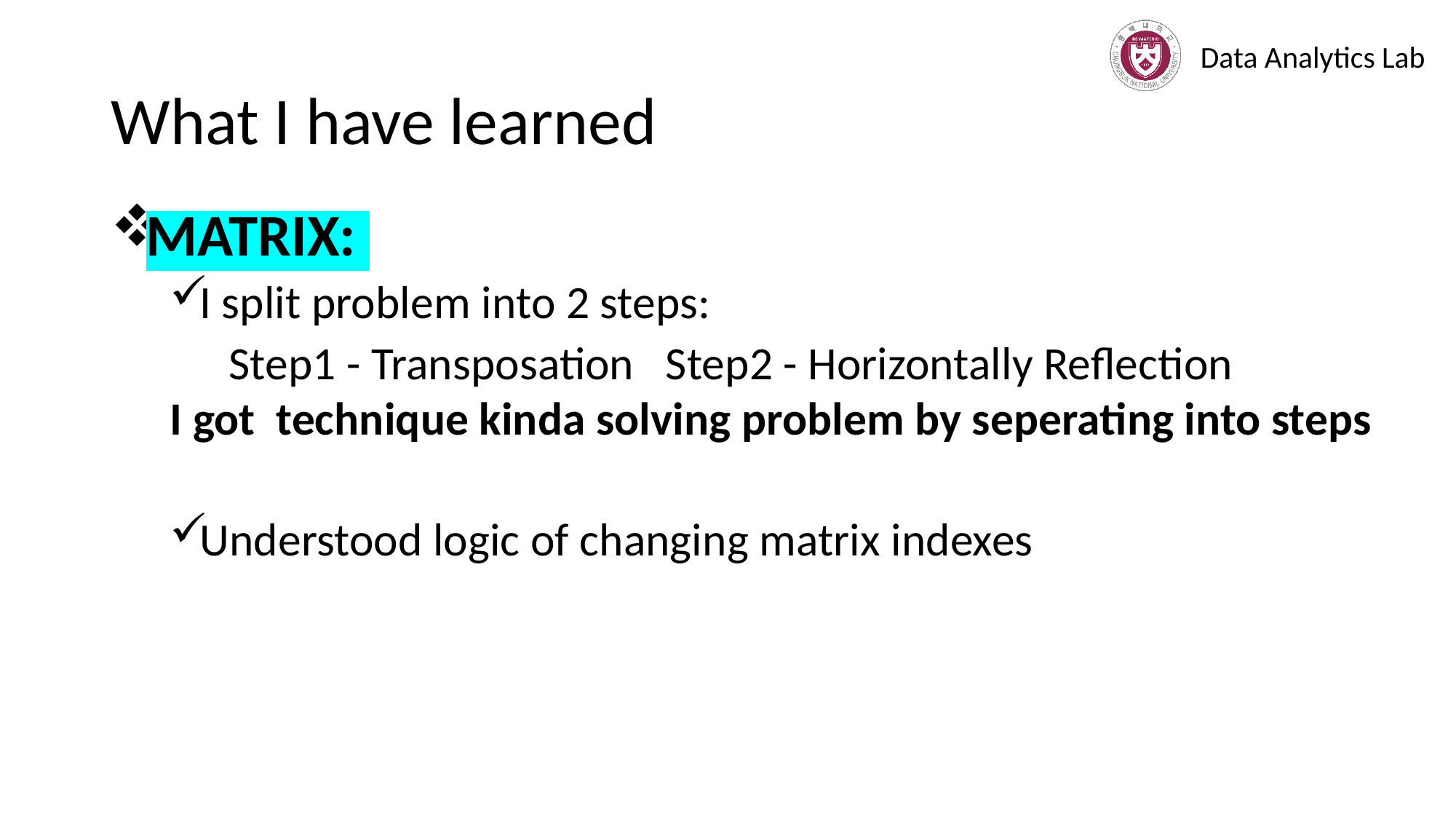

# What I have learned
MATRIX:
I split problem into 2 steps:
Step1 - Transposation   Step2 - Horizontally Reflection
I got  technique kinda solving problem by seperating into steps

Understood logic of changing matrix indexes